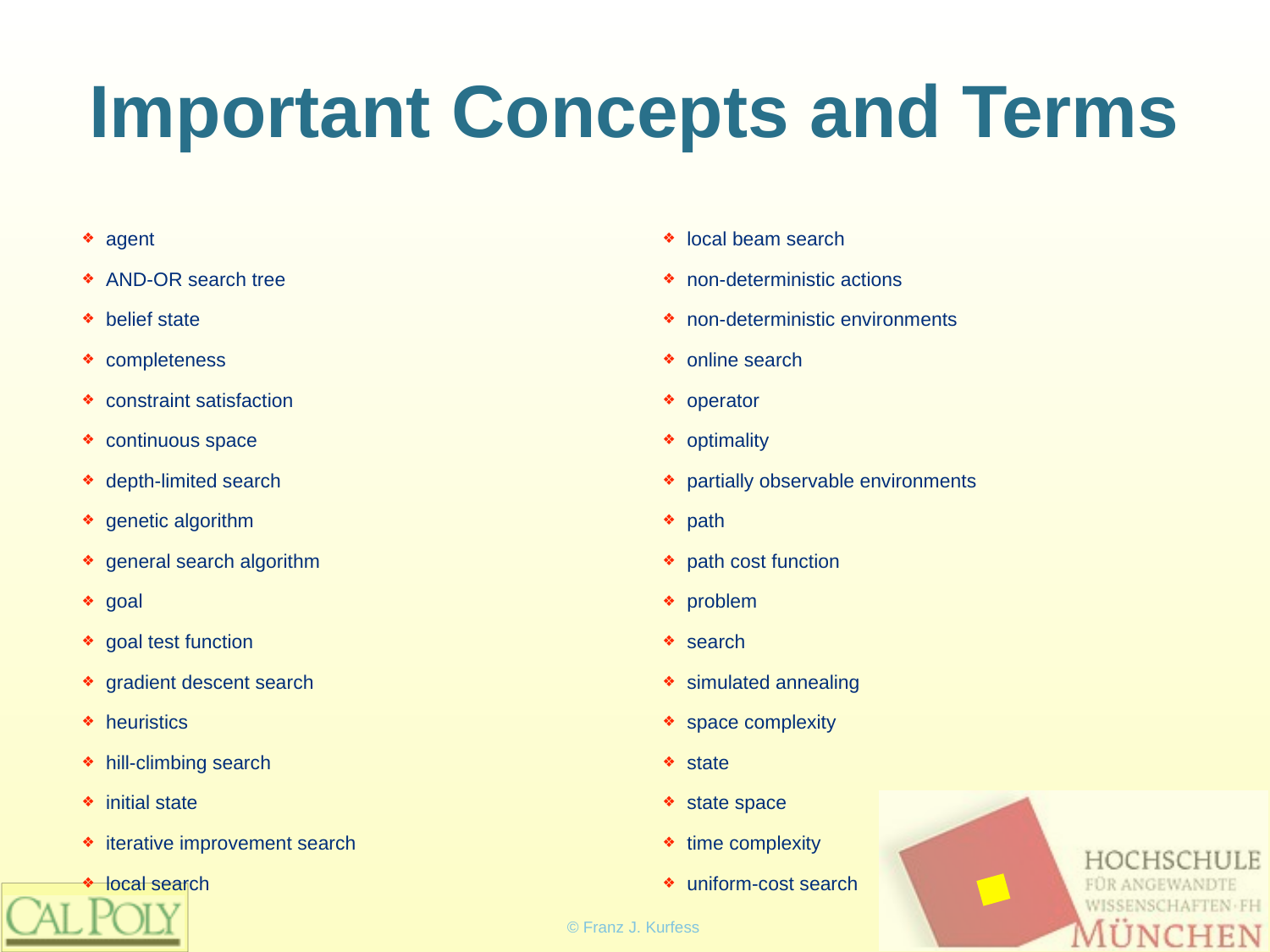

# Important Concepts and Terms
agent
AND-OR search tree
belief state
completeness
constraint satisfaction
continuous space
depth-limited search
genetic algorithm
general search algorithm
goal
goal test function
gradient descent search
heuristics
hill-climbing search
initial state
iterative improvement search
local search
local beam search
non-deterministic actions
non-deterministic environments
online search
operator
optimality
partially observable environments
path
path cost function
problem
search
simulated annealing
space complexity
state
state space
time complexity
uniform-cost search
98